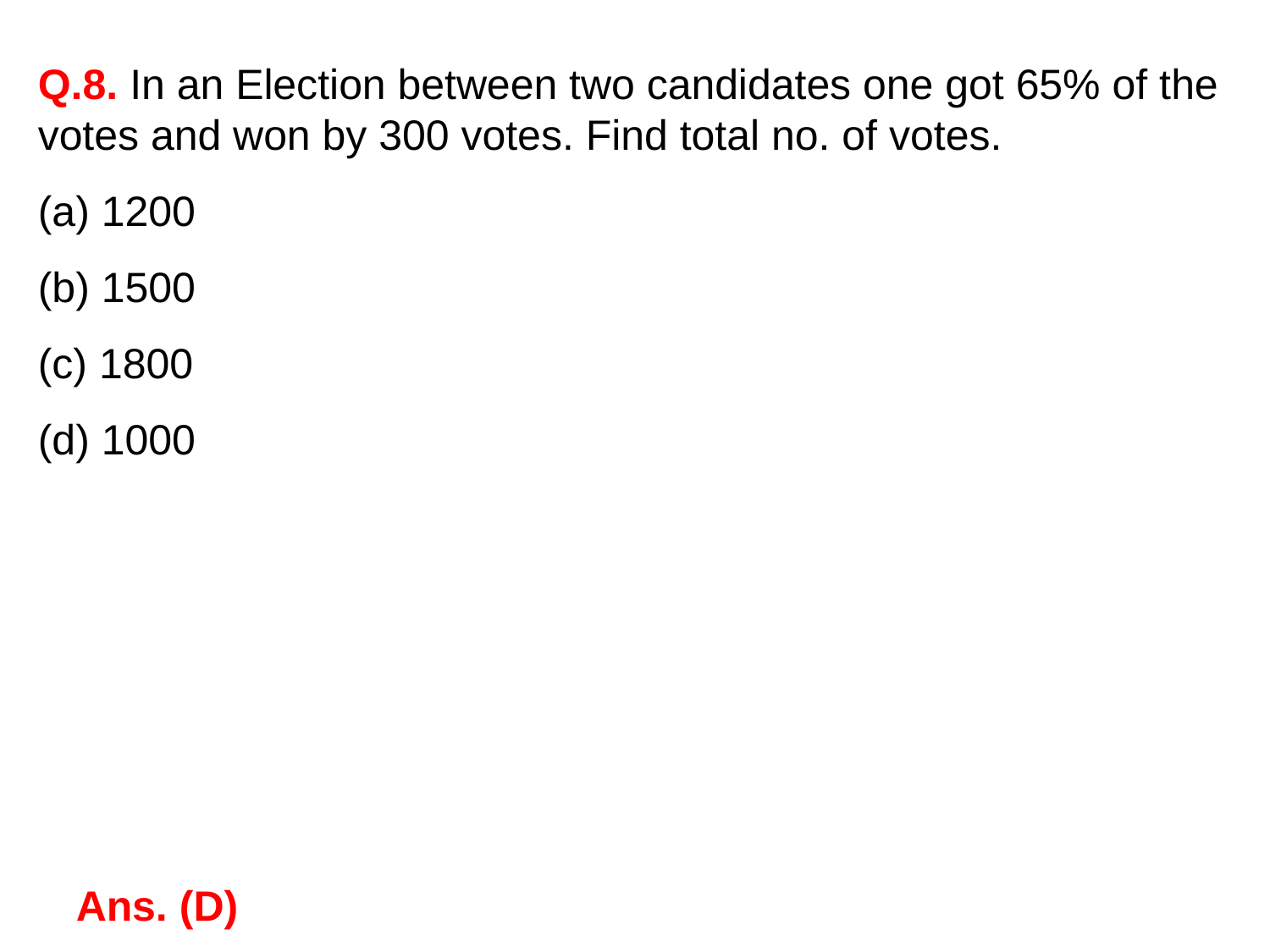

Q.8. In an Election between two candidates one got 65% of the votes and won by 300 votes. Find total no. of votes.
(a) 1200
(b) 1500
(c) 1800
(d) 1000

Ans. (D)